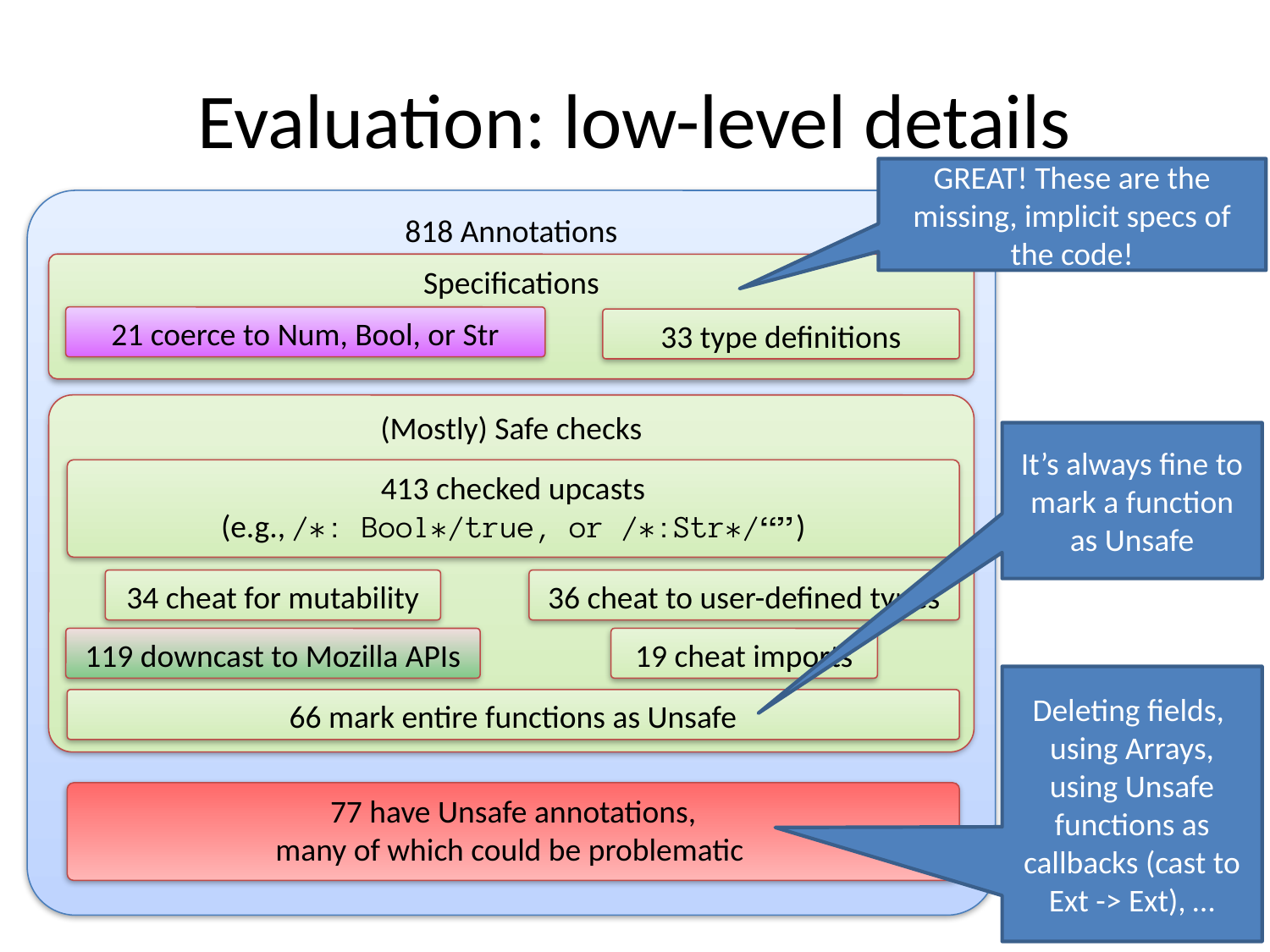

# Evaluation: low-level details
GREAT! These are the missing, implicit specs of the code!
818 Annotations
Specifications
21 coerce to Num, Bool, or Str
33 type definitions
(Mostly) Safe checks
It’s always fine to mark a function as Unsafe
413 checked upcasts
(e.g., /*: Bool*/true, or /*:Str*/“”)
34 cheat for mutability
36 cheat to user-defined types
119 downcast to Mozilla APIs
19 cheat imports
Deleting fields,
using Arrays, using Unsafe functions as callbacks (cast to Ext -> Ext), …
66 mark entire functions as Unsafe
77 have Unsafe annotations,
many of which could be problematic